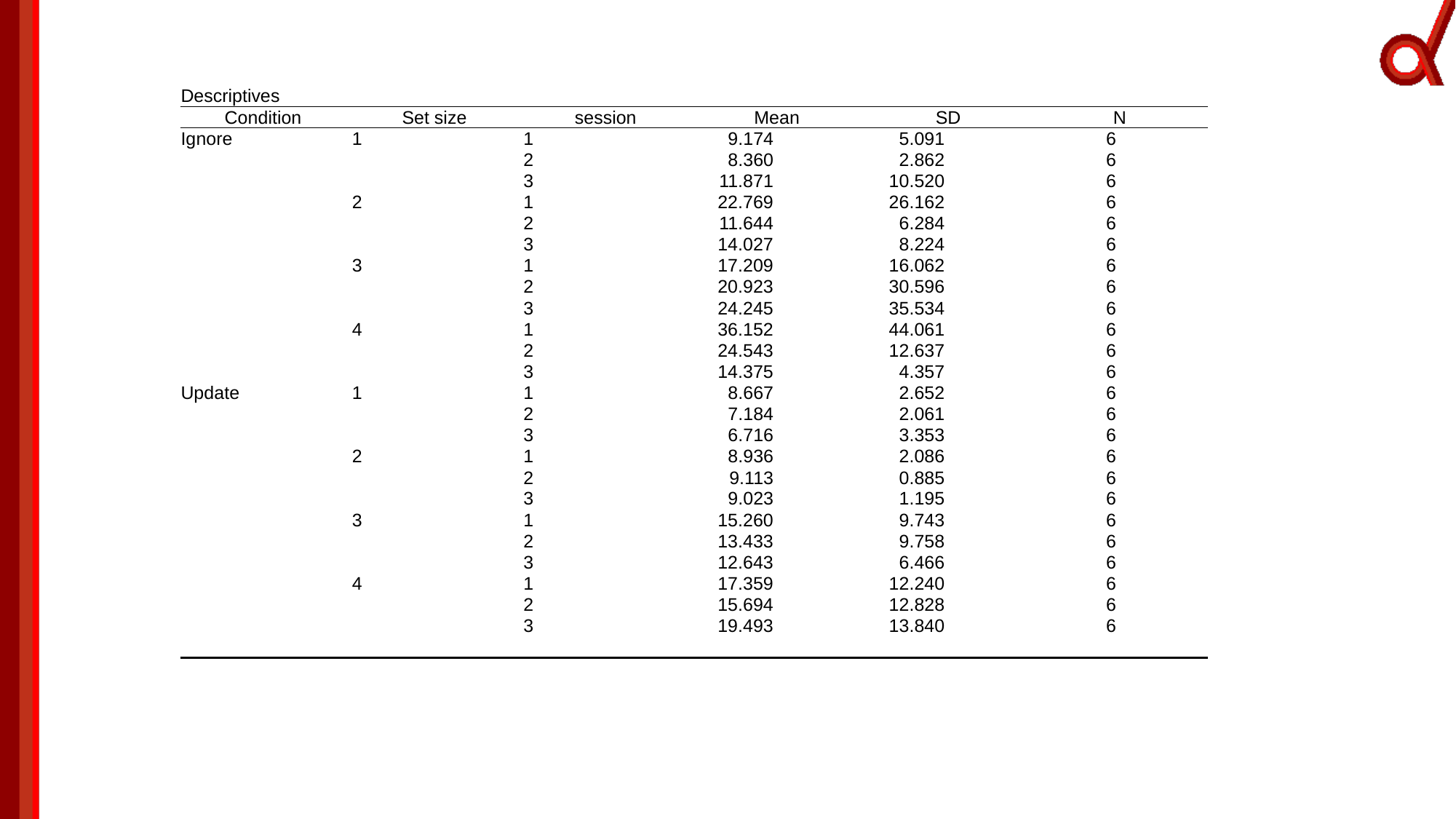

| Descriptives |  |  |  |  |  |  |  |  |  |  |  |
| --- | --- | --- | --- | --- | --- | --- | --- | --- | --- | --- | --- |
| Condition |  | Set size |  | session |  | Mean |  | SD |  | N |  |
| Ignore |  | 1 |  | 1 |  | 9.174 |  | 5.091 |  | 6 |  |
|  |  |  |  | 2 |  | 8.360 |  | 2.862 |  | 6 |  |
|  |  |  |  | 3 |  | 11.871 |  | 10.520 |  | 6 |  |
|  |  | 2 |  | 1 |  | 22.769 |  | 26.162 |  | 6 |  |
|  |  |  |  | 2 |  | 11.644 |  | 6.284 |  | 6 |  |
|  |  |  |  | 3 |  | 14.027 |  | 8.224 |  | 6 |  |
|  |  | 3 |  | 1 |  | 17.209 |  | 16.062 |  | 6 |  |
|  |  |  |  | 2 |  | 20.923 |  | 30.596 |  | 6 |  |
|  |  |  |  | 3 |  | 24.245 |  | 35.534 |  | 6 |  |
|  |  | 4 |  | 1 |  | 36.152 |  | 44.061 |  | 6 |  |
|  |  |  |  | 2 |  | 24.543 |  | 12.637 |  | 6 |  |
|  |  |  |  | 3 |  | 14.375 |  | 4.357 |  | 6 |  |
| Update |  | 1 |  | 1 |  | 8.667 |  | 2.652 |  | 6 |  |
|  |  |  |  | 2 |  | 7.184 |  | 2.061 |  | 6 |  |
|  |  |  |  | 3 |  | 6.716 |  | 3.353 |  | 6 |  |
|  |  | 2 |  | 1 |  | 8.936 |  | 2.086 |  | 6 |  |
|  |  |  |  | 2 |  | 9.113 |  | 0.885 |  | 6 |  |
|  |  |  |  | 3 |  | 9.023 |  | 1.195 |  | 6 |  |
|  |  | 3 |  | 1 |  | 15.260 |  | 9.743 |  | 6 |  |
|  |  |  |  | 2 |  | 13.433 |  | 9.758 |  | 6 |  |
|  |  |  |  | 3 |  | 12.643 |  | 6.466 |  | 6 |  |
|  |  | 4 |  | 1 |  | 17.359 |  | 12.240 |  | 6 |  |
|  |  |  |  | 2 |  | 15.694 |  | 12.828 |  | 6 |  |
|  |  |  |  | 3 |  | 19.493 |  | 13.840 |  | 6 |  |
|  |  |  |  |  |  |  |  |  |  |  |  |